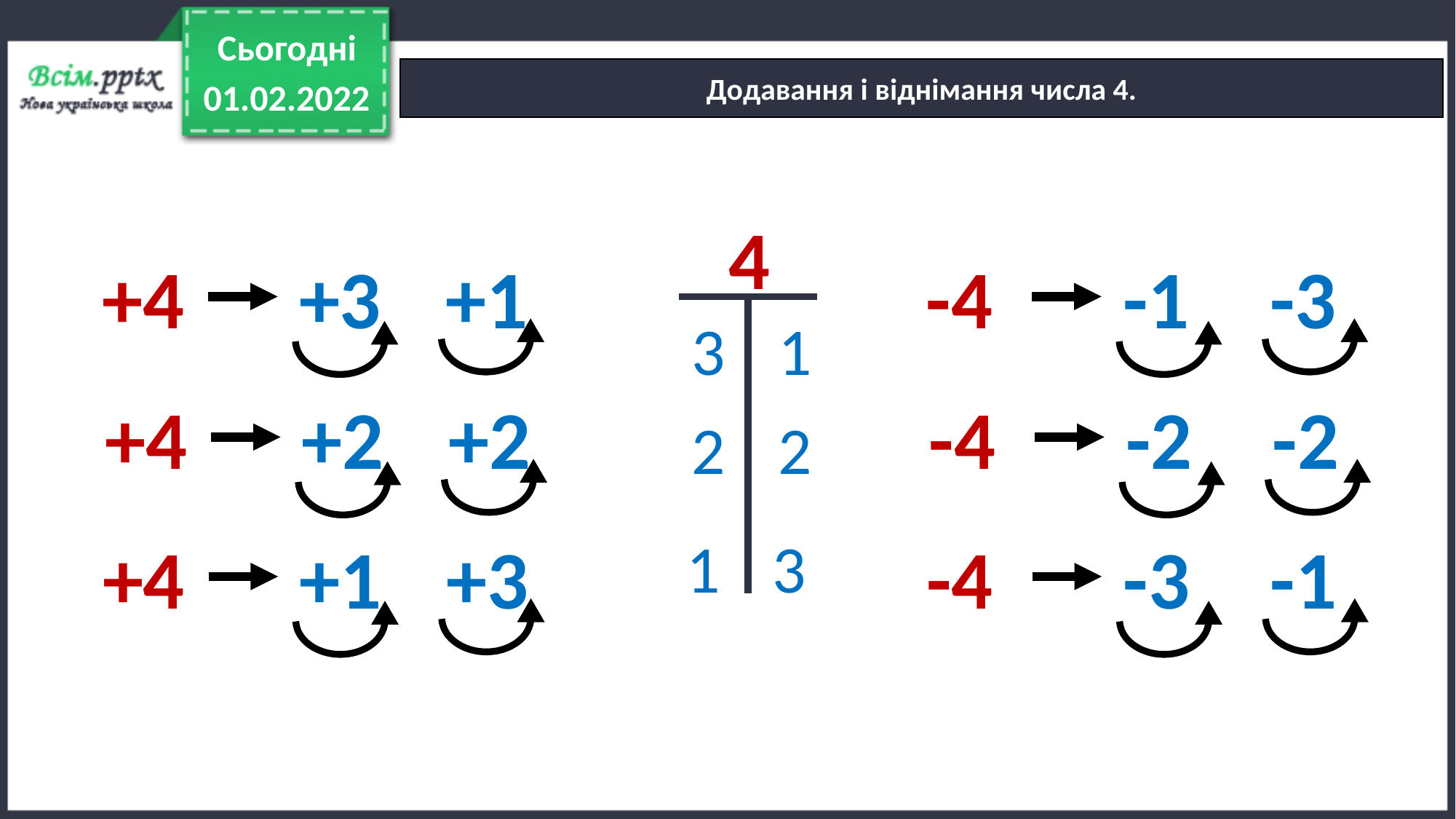

Сьогодні
Додавання і віднімання числа 4.
01.02.2022
4
+4
+3
+1
-4
-1
-3

3
1

+4
+2
+2
-4
-2
-2
2
2

1
3
+4
+1
+3
-4
-3
-1